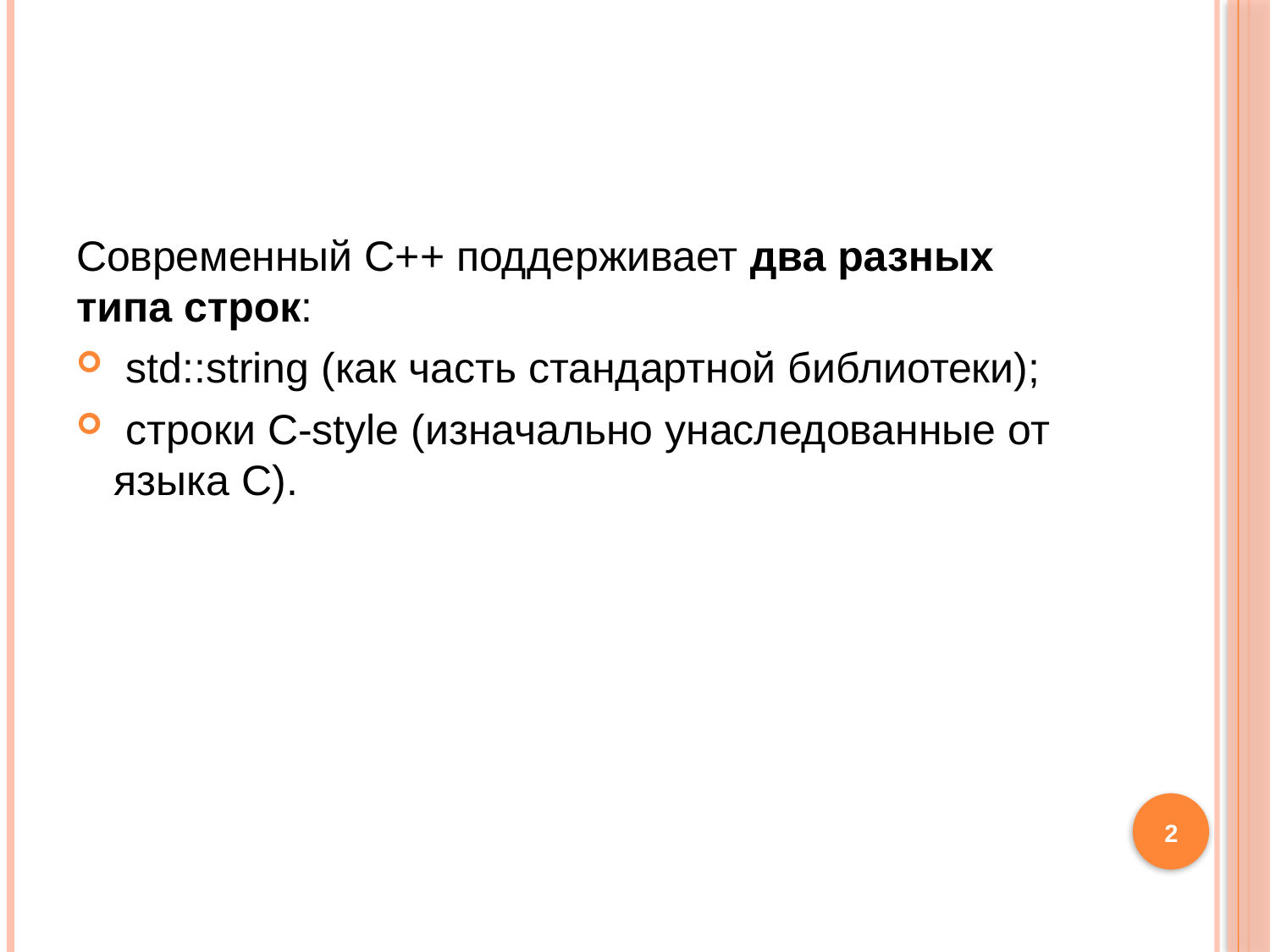

#
Современный C++ поддерживает два разных типа строк:
 std::string (как часть стандартной библиотеки);
 строки C-style (изначально унаследованные от языка C).

2